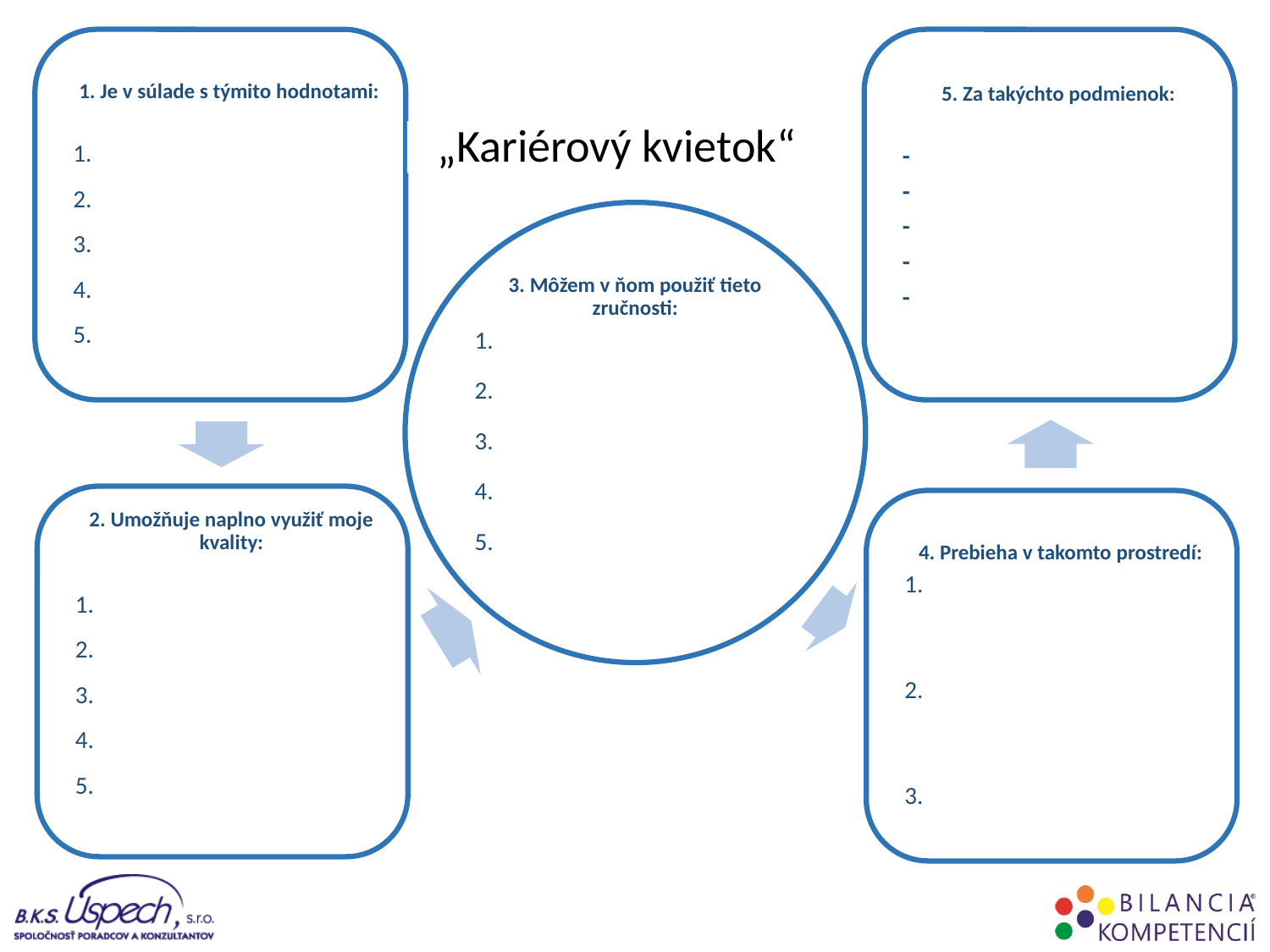

5. Za takýchto podmienok:

-
-
-
-
-

4. Prebieha v takomto prostredí:
1.

2.

3.

3. Môžem v ňom použiť tieto zručnosti:
1.

2.

3.

4.

5.

2. Umožňuje naplno využiť moje kvality:

1.

2.

3.

4.

5.

1. Je v súlade s týmito hodnotami:

1.

2.

3.

4.

5.
„Kariérový kvietok“